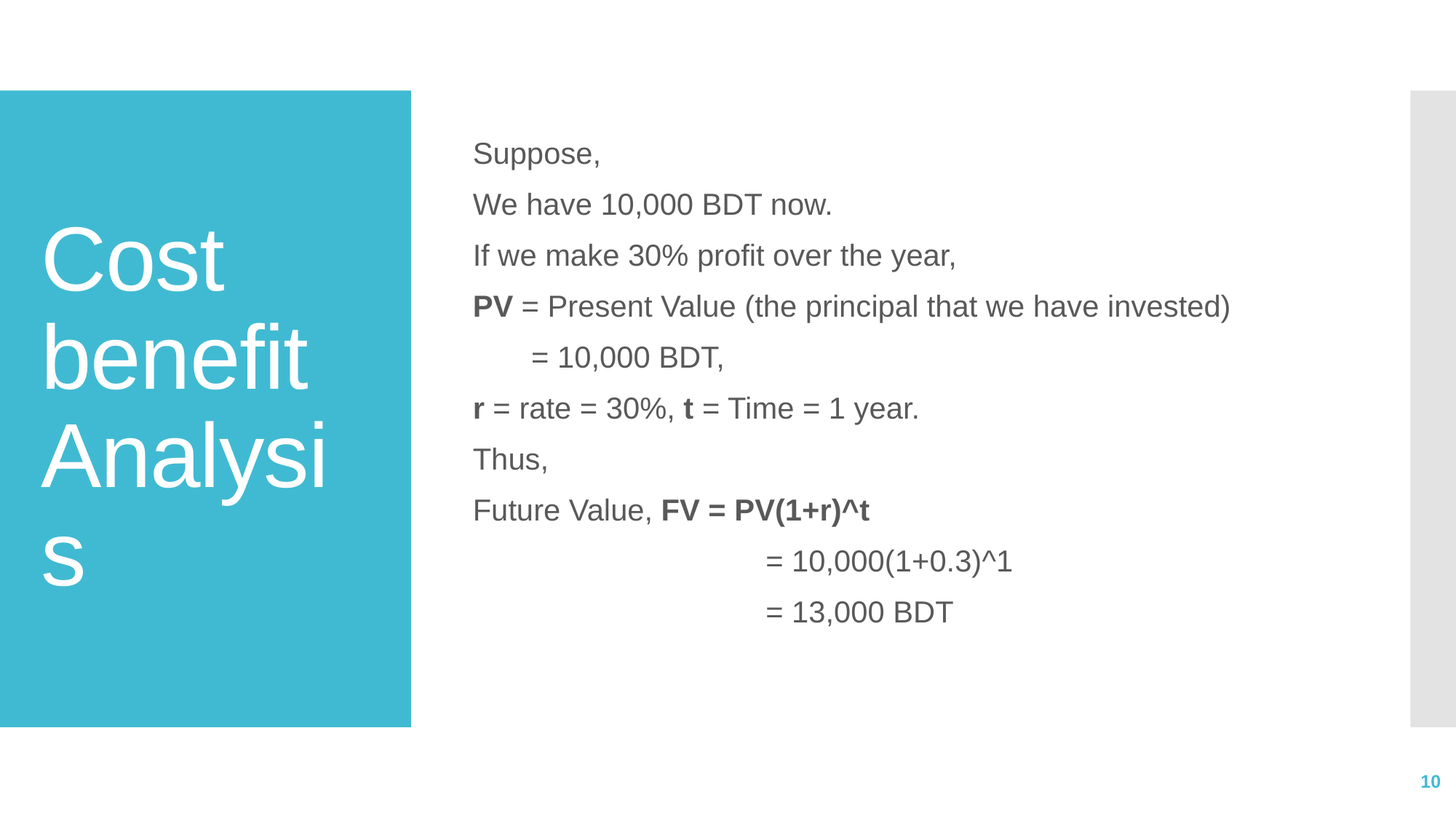

Suppose,
We have 10,000 BDT now.
If we make 30% profit over the year,
PV = Present Value (the principal that we have invested)
       = 10,000 BDT,
r = rate = 30%, t = Time = 1 year.
Thus,
Future Value, FV = PV(1+r)^t
                                   = 10,000(1+0.3)^1
                                   = 13,000 BDT

# Cost benefit Analysis
10